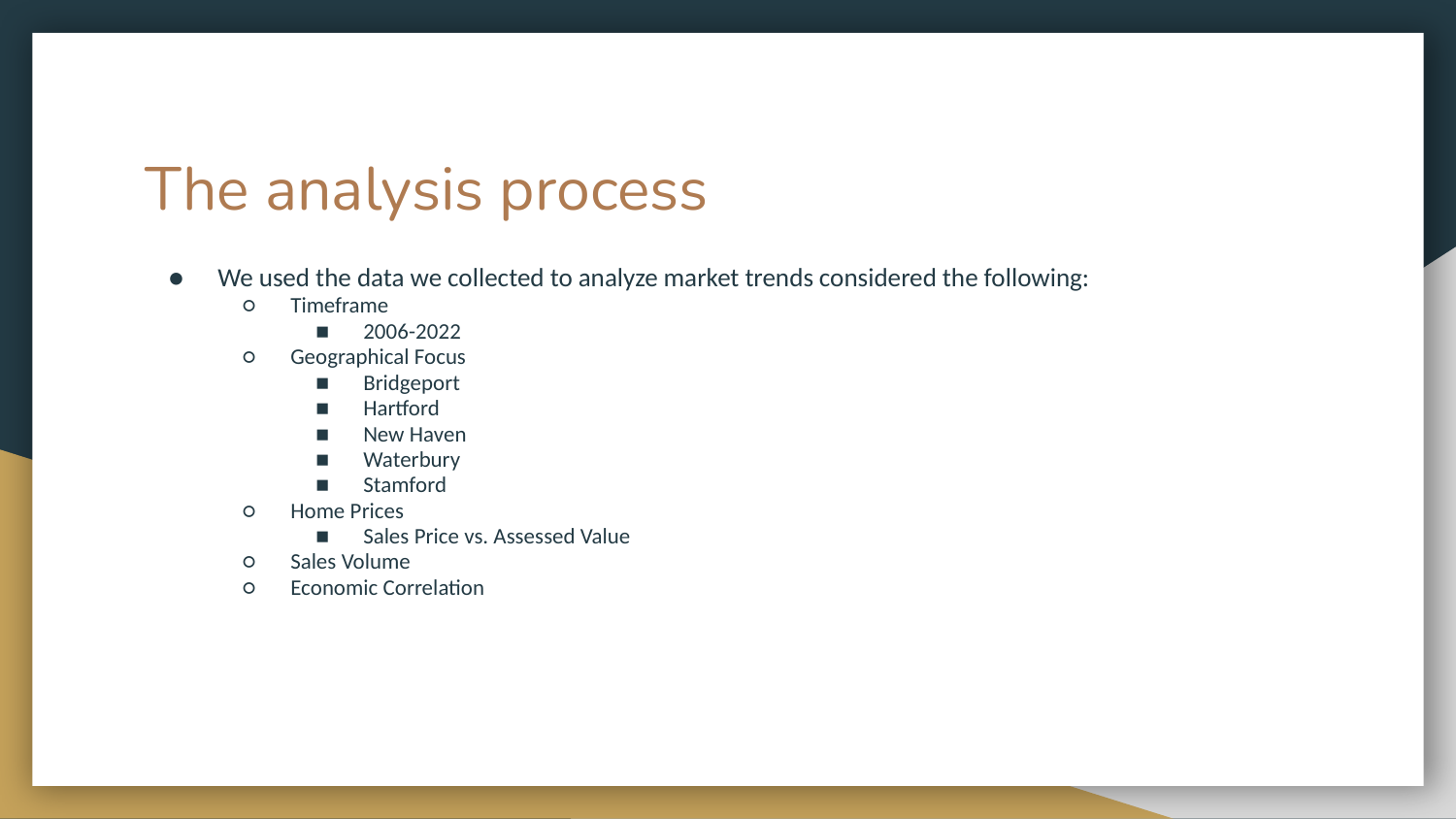

# The analysis process
We used the data we collected to analyze market trends considered the following:
Timeframe
2006-2022
Geographical Focus
Bridgeport
Hartford
New Haven
Waterbury
Stamford
Home Prices
Sales Price vs. Assessed Value
Sales Volume
Economic Correlation